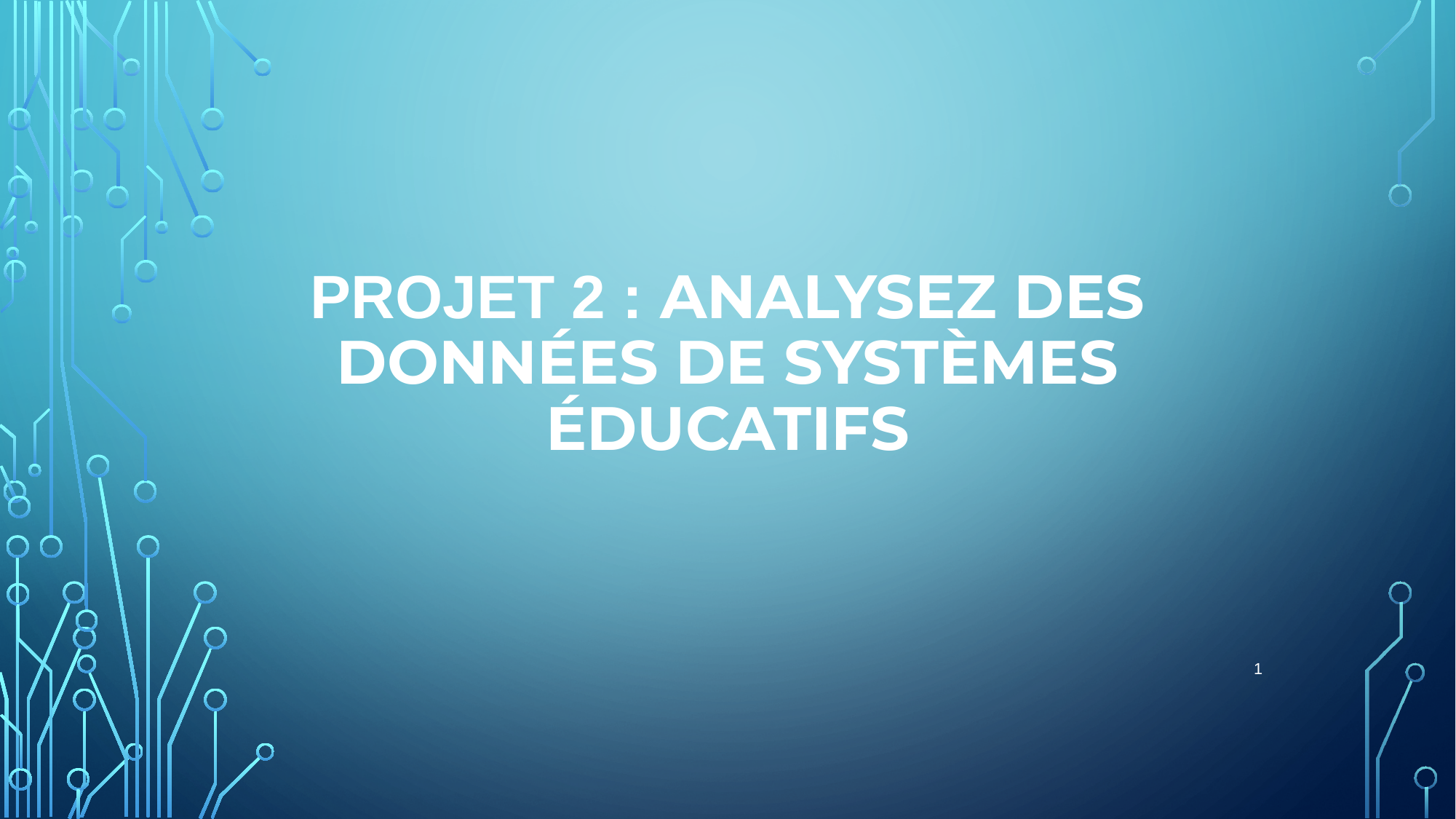

Projet 2 : Analysez des données de systèmes éducatifs
1